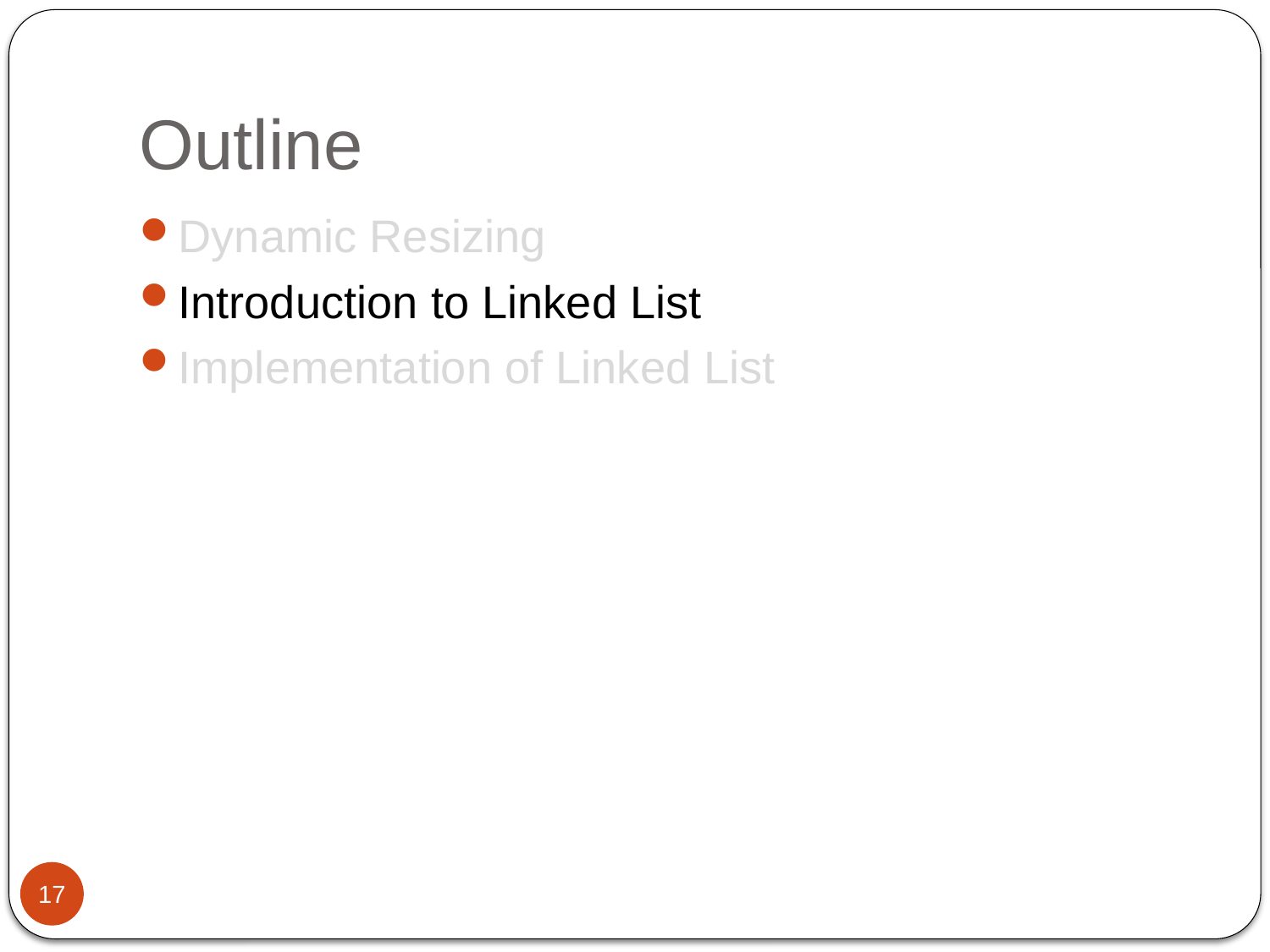

# Outline
Dynamic Resizing
Introduction to Linked List
Implementation of Linked List
17